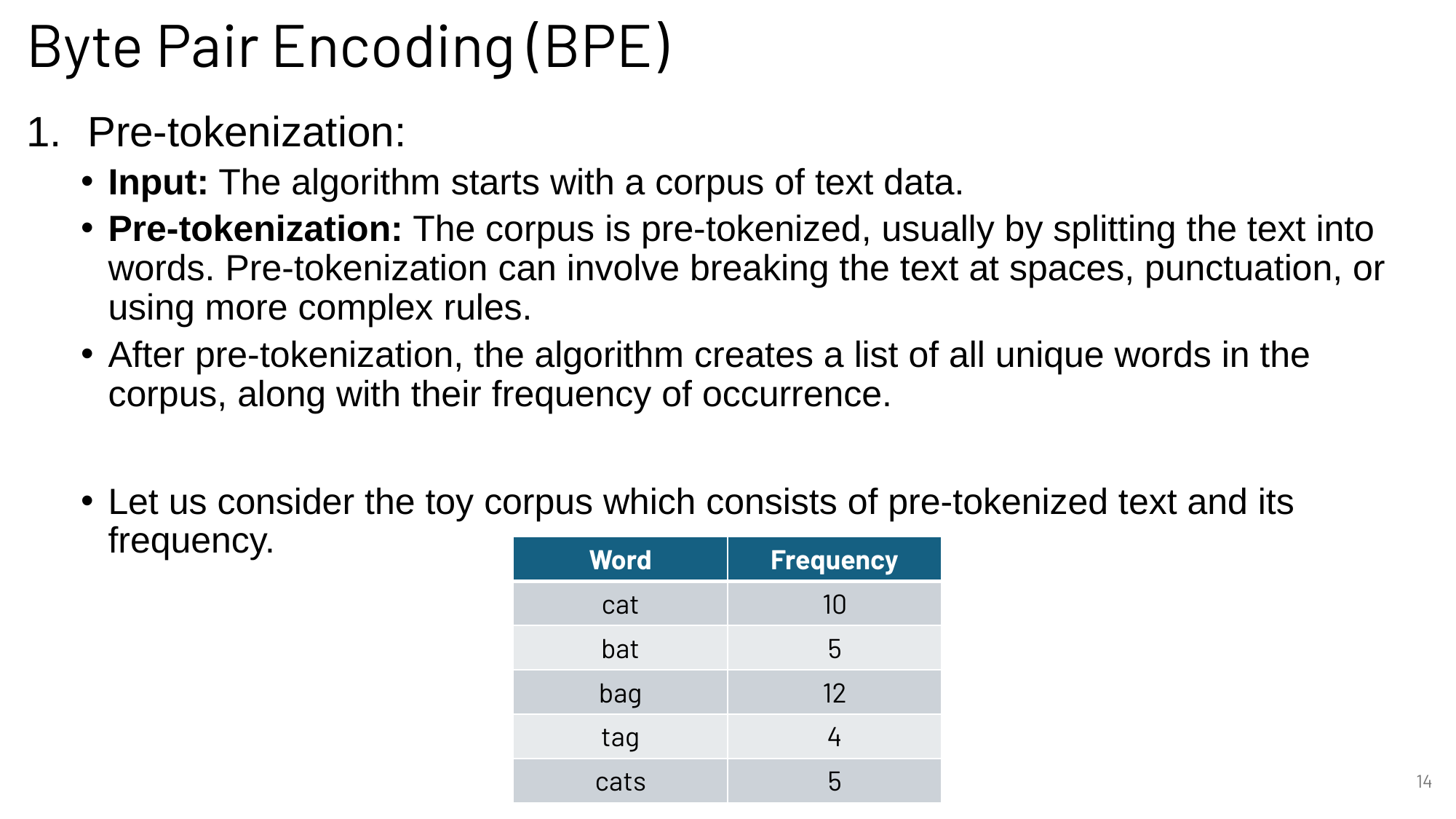

# Byte Pair Encoding (BPE)
Pre-tokenization:
Input: The algorithm starts with a corpus of text data.
Pre-tokenization: The corpus is pre-tokenized, usually by splitting the text into words. Pre-tokenization can involve breaking the text at spaces, punctuation, or using more complex rules.
After pre-tokenization, the algorithm creates a list of all unique words in the corpus, along with their frequency of occurrence.

Let us consider the toy corpus which consists of pre-tokenized text and its frequency.
| Word | Frequency |
| --- | --- |
| cat | 10 |
| bat | 5 |
| bag | 12 |
| tag | 4 |
| cats | 5 |
Introduction to Large Langauge Models
14